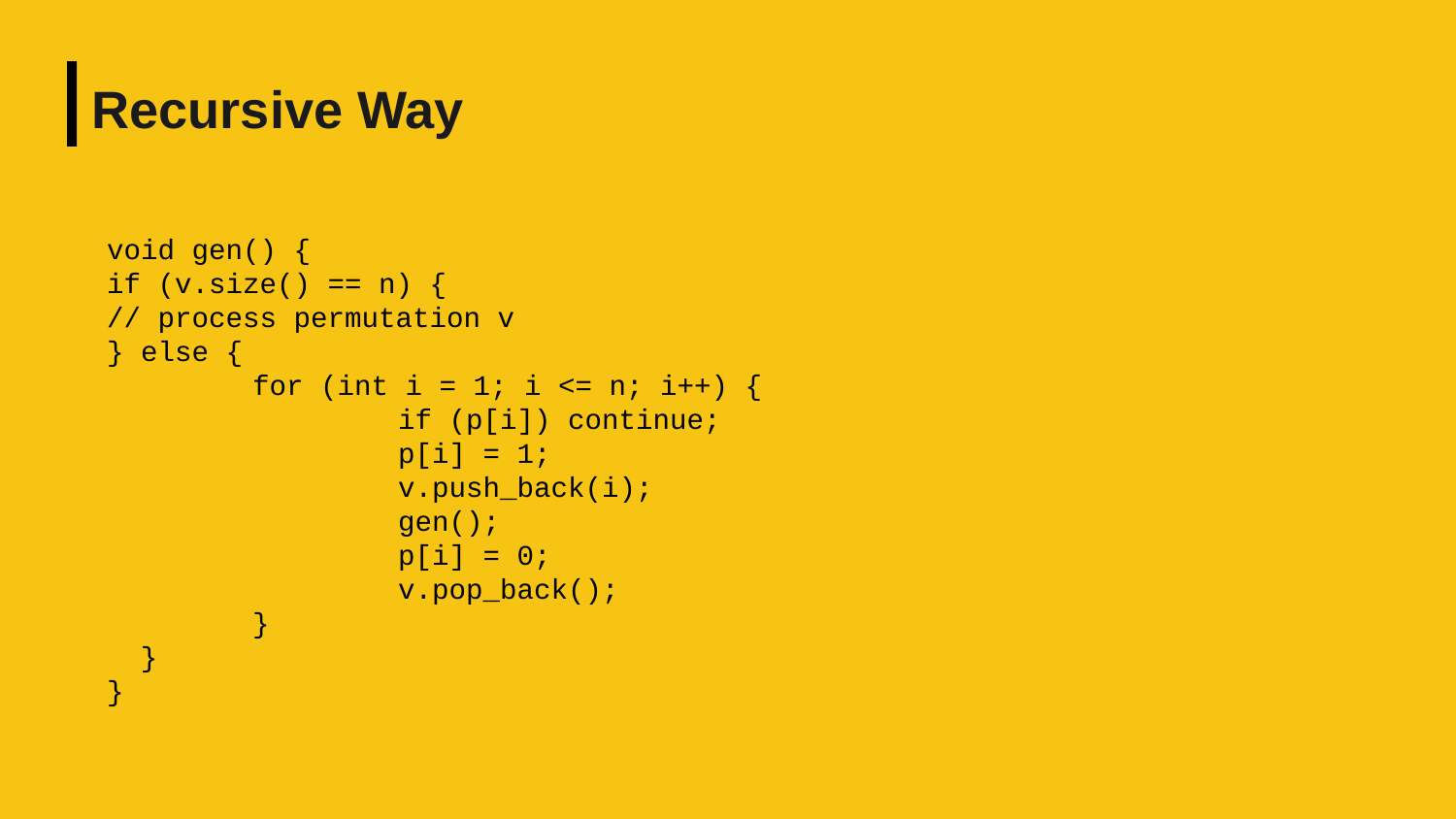

# Recursive Way
void gen() {
if (v.size() == n) {
// process permutation v
} else {
	for (int i = 1; i <= n; i++) {
		if (p[i]) continue;
		p[i] = 1;
		v.push_back(i);
		gen();
		p[i] = 0;
		v.pop_back();
	}
  }
}